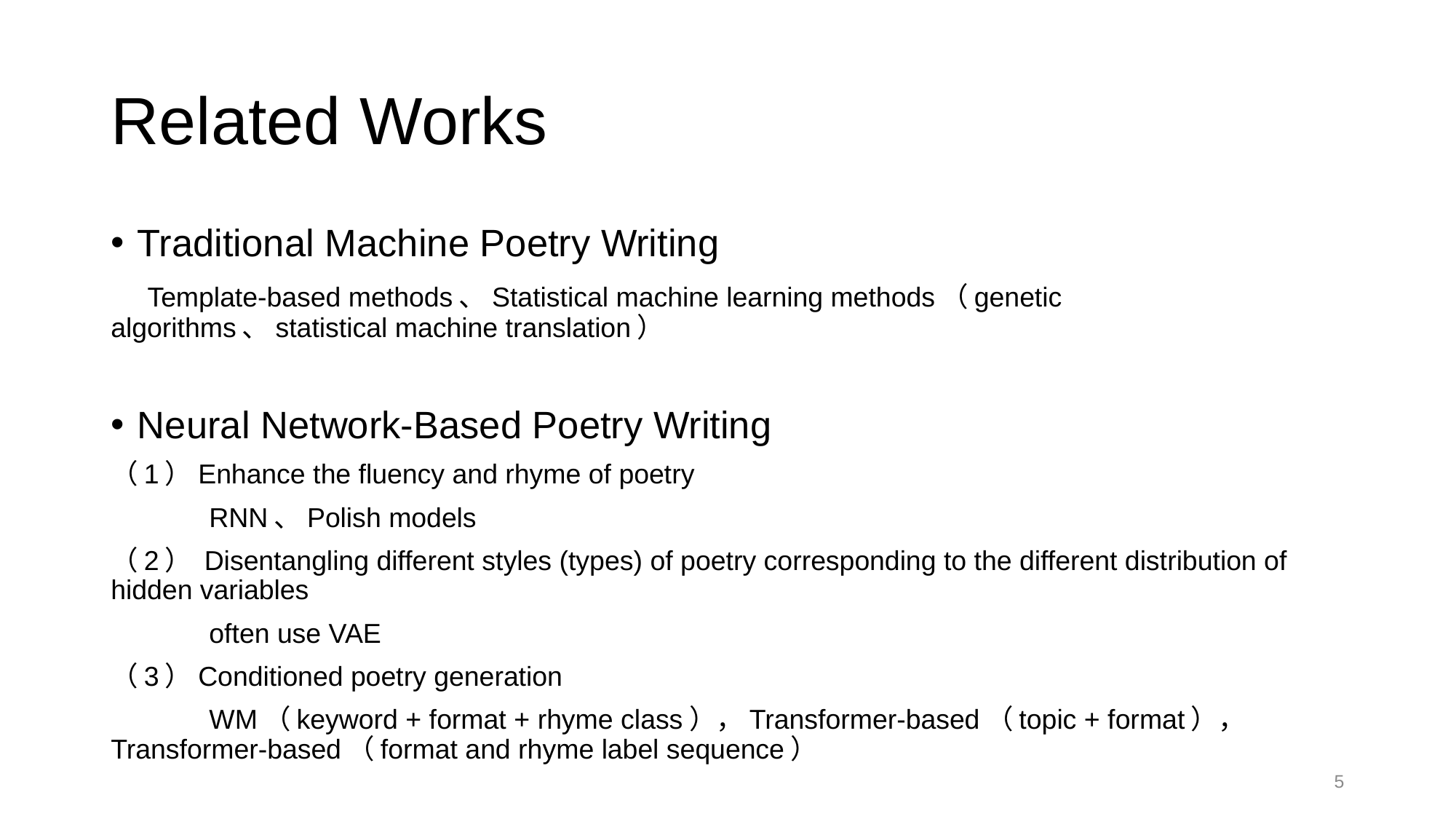

# Related Works
Traditional Machine Poetry Writing
    Template-based methods、Statistical machine learning methods（genetic algorithms、statistical machine translation）

Neural Network-Based Poetry Writing
（1）Enhance the fluency and rhyme of poetry
	RNN、Polish models
（2） Disentangling different styles (types) of poetry corresponding to the different distribution of hidden variables
	often use VAE
（3）Conditioned poetry generation
	WM（keyword + format + rhyme class），Transformer-based（topic + format），	Transformer-based（format and rhyme label sequence）

5